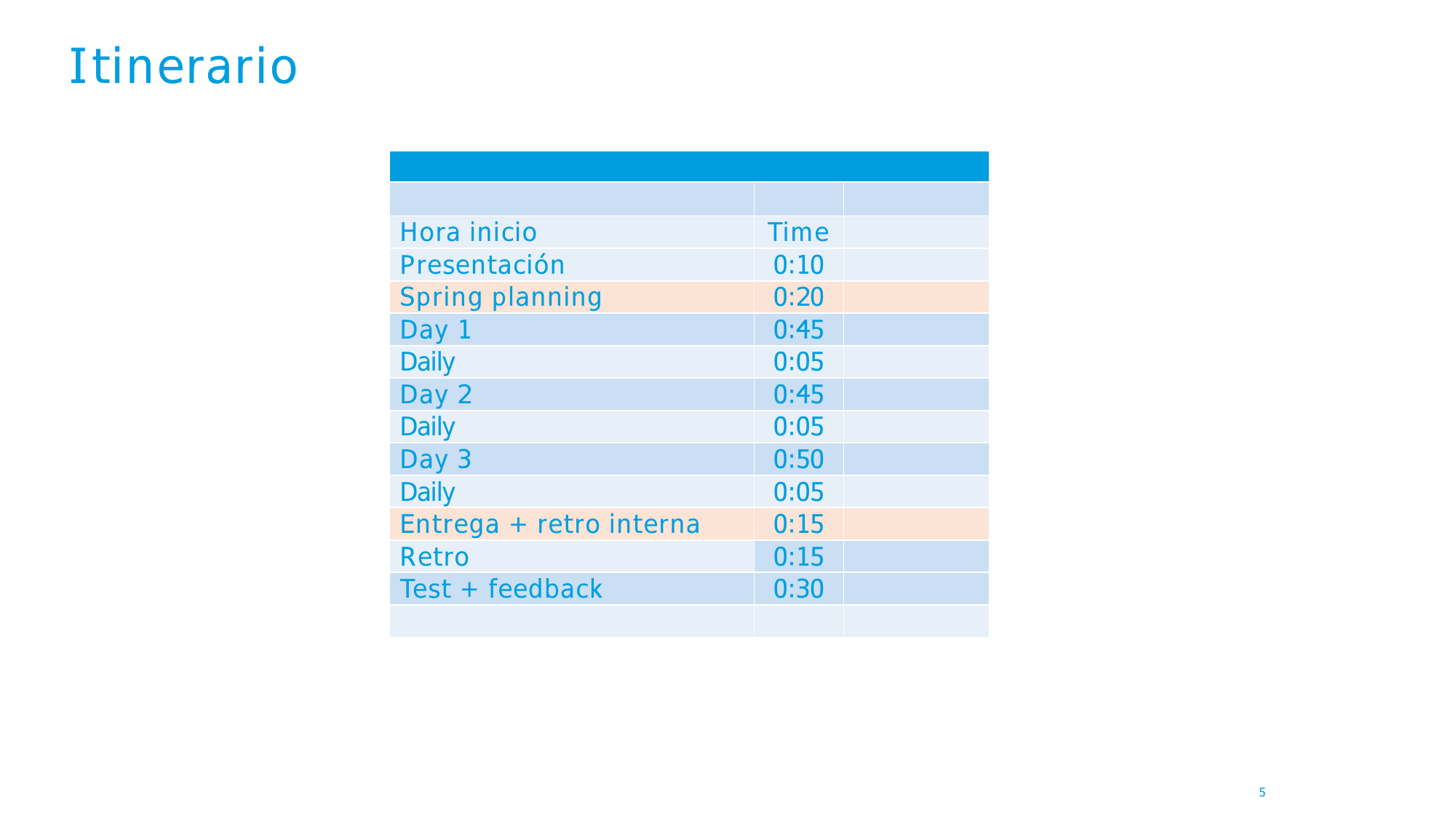

# Itinerario
|  |  |  |
| --- | --- | --- |
|  |  |  |
| Hora inicio | Time |  |
| Presentación | 0:10 |  |
| Spring planning | 0:20 |  |
| Day 1 | 0:45 |  |
| Daily | 0:05 |  |
| Day 2 | 0:45 |  |
| Daily | 0:05 |  |
| Day 3 | 0:50 |  |
| Daily | 0:05 |  |
| Entrega + retro interna | 0:15 |  |
| Retro | 0:15 |  |
| Test + feedback | 0:30 |  |
|  |  |  |
5